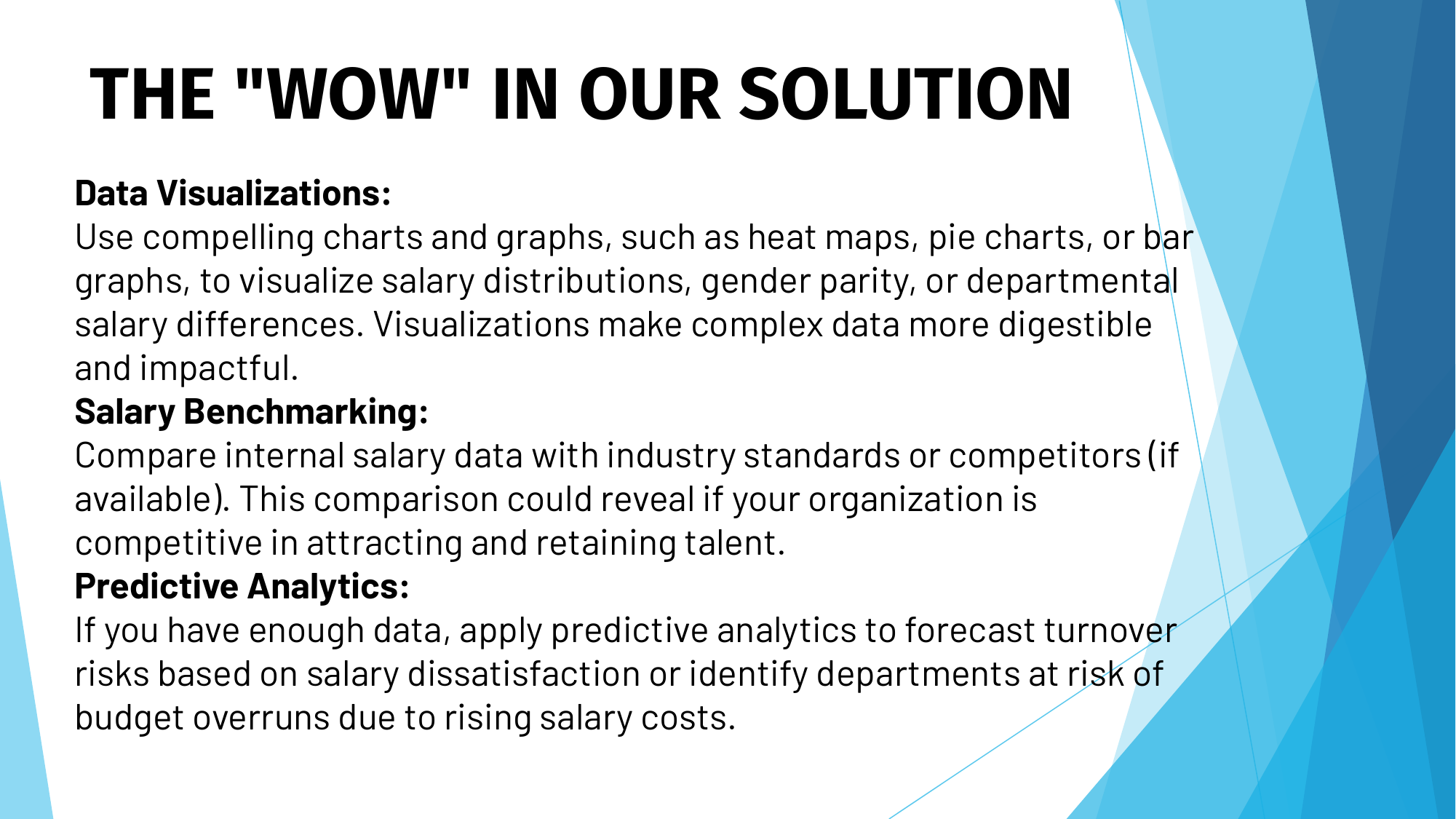

# THE "WOW" IN OUR SOLUTION
Data Visualizations:
Use compelling charts and graphs, such as heat maps, pie charts, or bar graphs, to visualize salary distributions, gender parity, or departmental salary differences. Visualizations make complex data more digestible and impactful.
Salary Benchmarking:
Compare internal salary data with industry standards or competitors (if available). This comparison could reveal if your organization is competitive in attracting and retaining talent.
Predictive Analytics:
If you have enough data, apply predictive analytics to forecast turnover risks based on salary dissatisfaction or identify departments at risk of budget overruns due to rising salary costs.